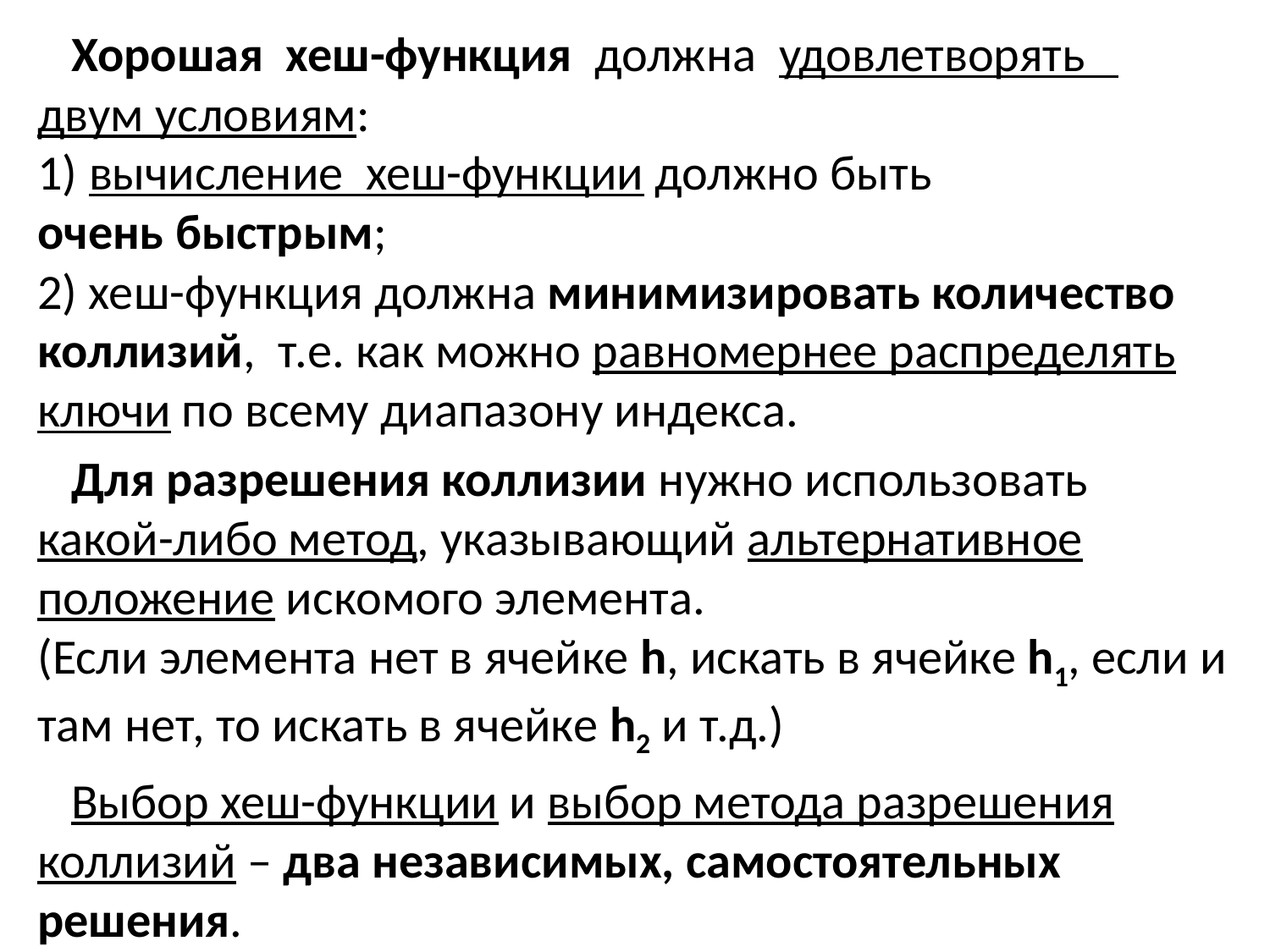

Хорошая  хеш-функция  должна  удовлетворять
двум условиям:
1) вычисление  хеш-функции должно быть
очень быстрым;
2) хеш-функция должна минимизировать количество коллизий,  т.е. как можно равномернее распределять ключи по всему диапазону индекса.
   Для разрешения коллизии нужно использовать какой-либо метод, указывающий альтернативное положение искомого элемента.
(Если элемента нет в ячейке h, искать в ячейке h1, если и там нет, то искать в ячейке h2 и т.д.)
   Выбор хеш-функции и выбор метода разрешения коллизий – два независимых, самостоятельных  решения.